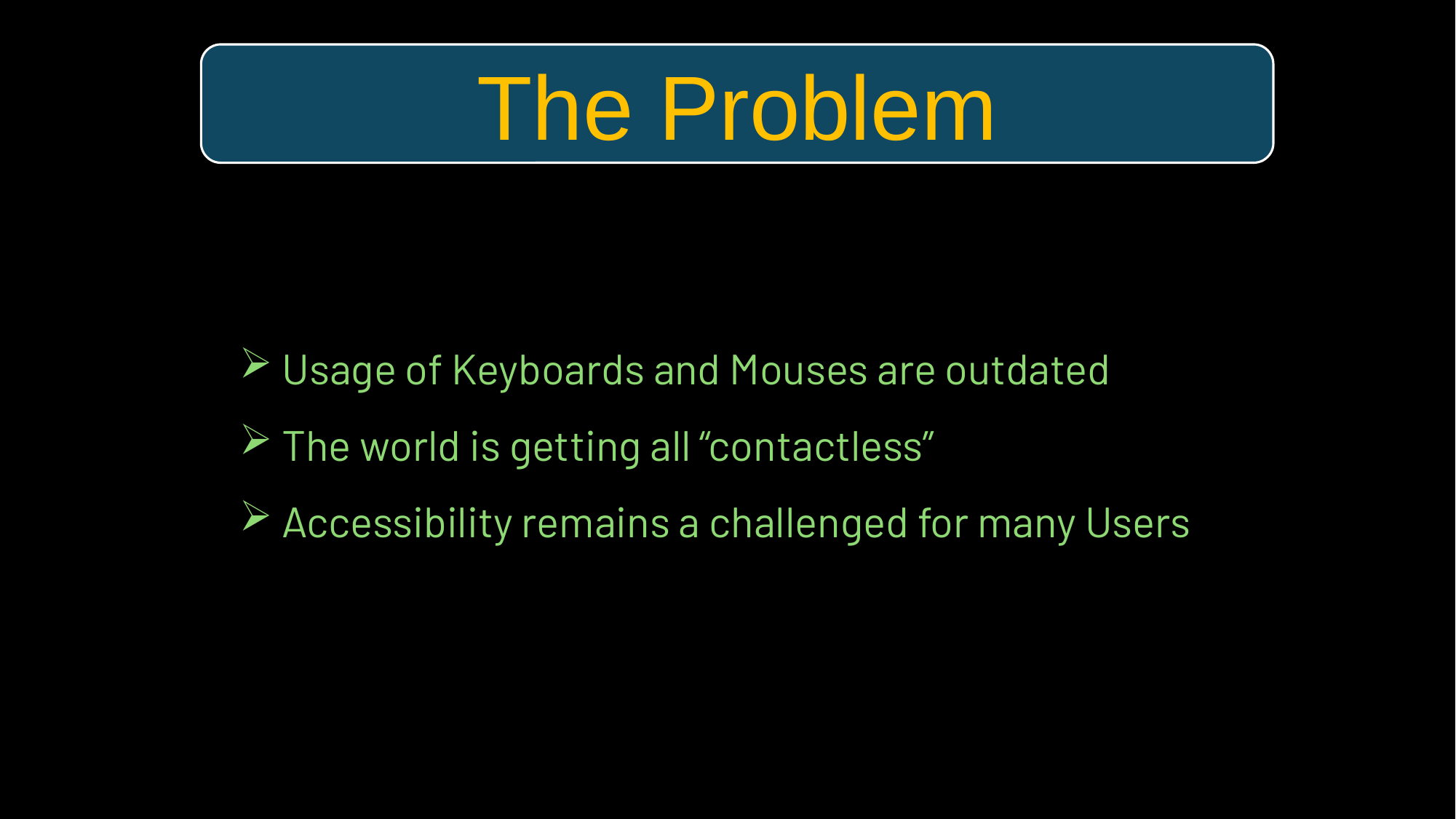

The Problem
 Usage of Keyboards and Mouses are outdated
 The world is getting all “contactless”
 Accessibility remains a challenged for many Users